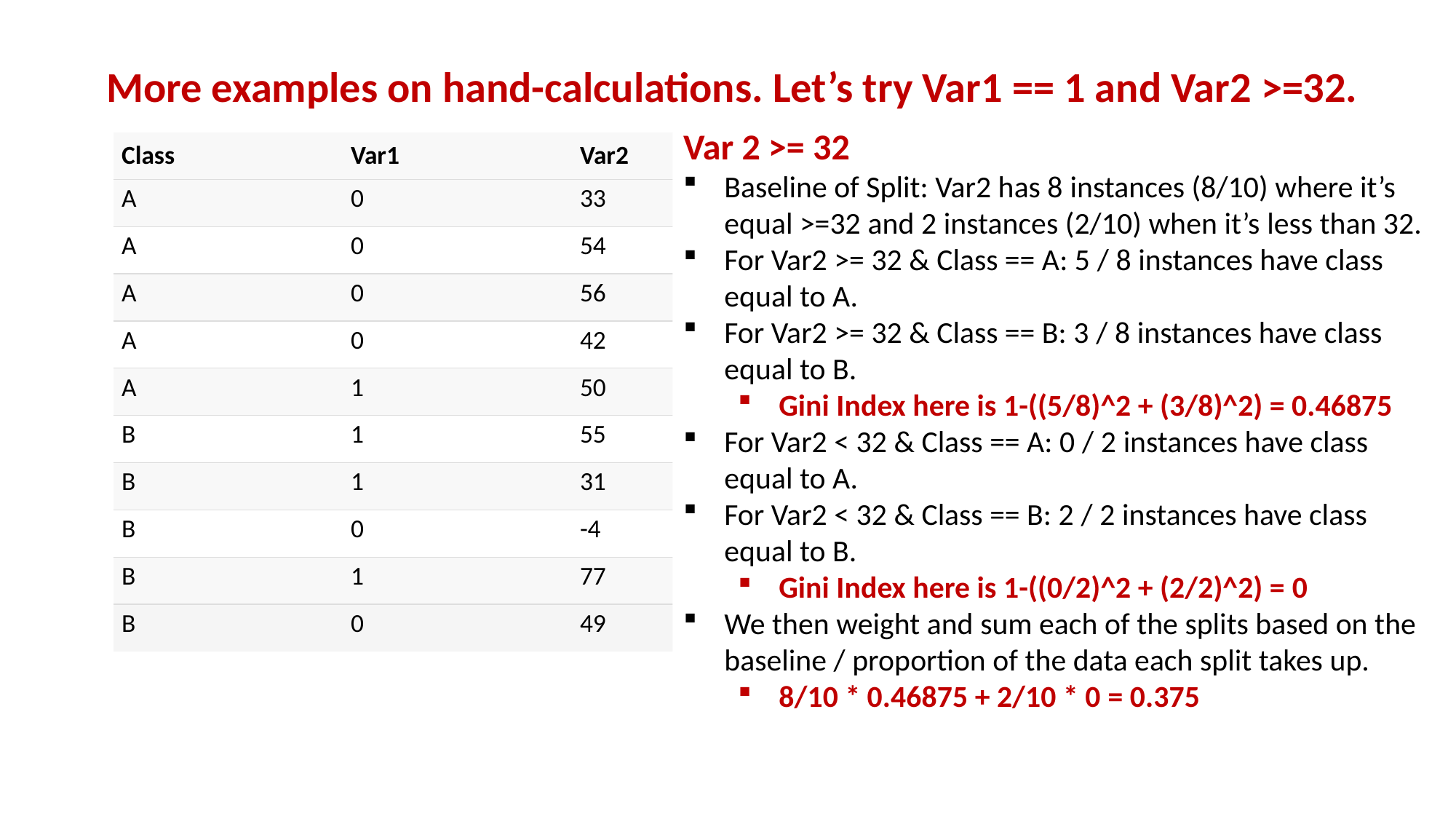

More examples on hand-calculations. Let’s try Var1 == 1 and Var2 >=32.
Var 2 >= 32
Baseline of Split: Var2 has 8 instances (8/10) where it’s equal >=32 and 2 instances (2/10) when it’s less than 32.
For Var2 >= 32 & Class == A: 5 / 8 instances have class equal to A.
For Var2 >= 32 & Class == B: 3 / 8 instances have class equal to B.
Gini Index here is 1-((5/8)^2 + (3/8)^2) = 0.46875
For Var2 < 32 & Class == A: 0 / 2 instances have class equal to A.
For Var2 < 32 & Class == B: 2 / 2 instances have class equal to B.
Gini Index here is 1-((0/2)^2 + (2/2)^2) = 0
We then weight and sum each of the splits based on the baseline / proportion of the data each split takes up.
8/10 * 0.46875 + 2/10 * 0 = 0.375
| Class | Var1 | Var2 |  |
| --- | --- | --- | --- |
| A | 0 | 33 |  |
| A | 0 | 54 |  |
| A | 0 | 56 |  |
| A | 0 | 42 |  |
| A | 1 | 50 |  |
| B | 1 | 55 |  |
| B | 1 | 31 |  |
| B | 0 | -4 |  |
| B | 1 | 77 |  |
| B | 0 | 49 |  |